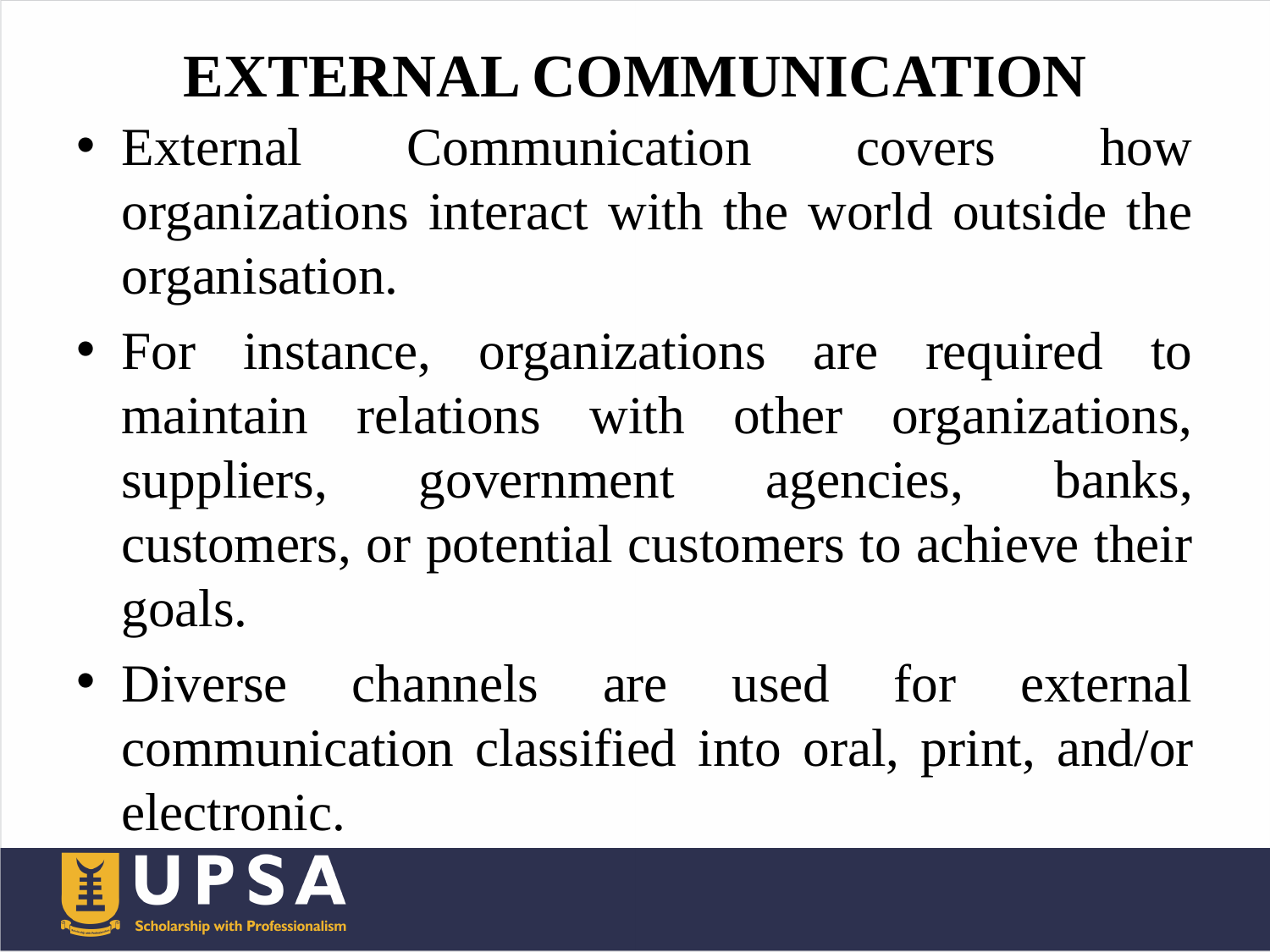

# EXTERNAL COMMUNICATION
External Communication covers how organizations interact with the world outside the organisation.
For instance, organizations are required to maintain relations with other organizations, suppliers, government agencies, banks, customers, or potential customers to achieve their goals.
Diverse channels are used for external communication classified into oral, print, and/or electronic.